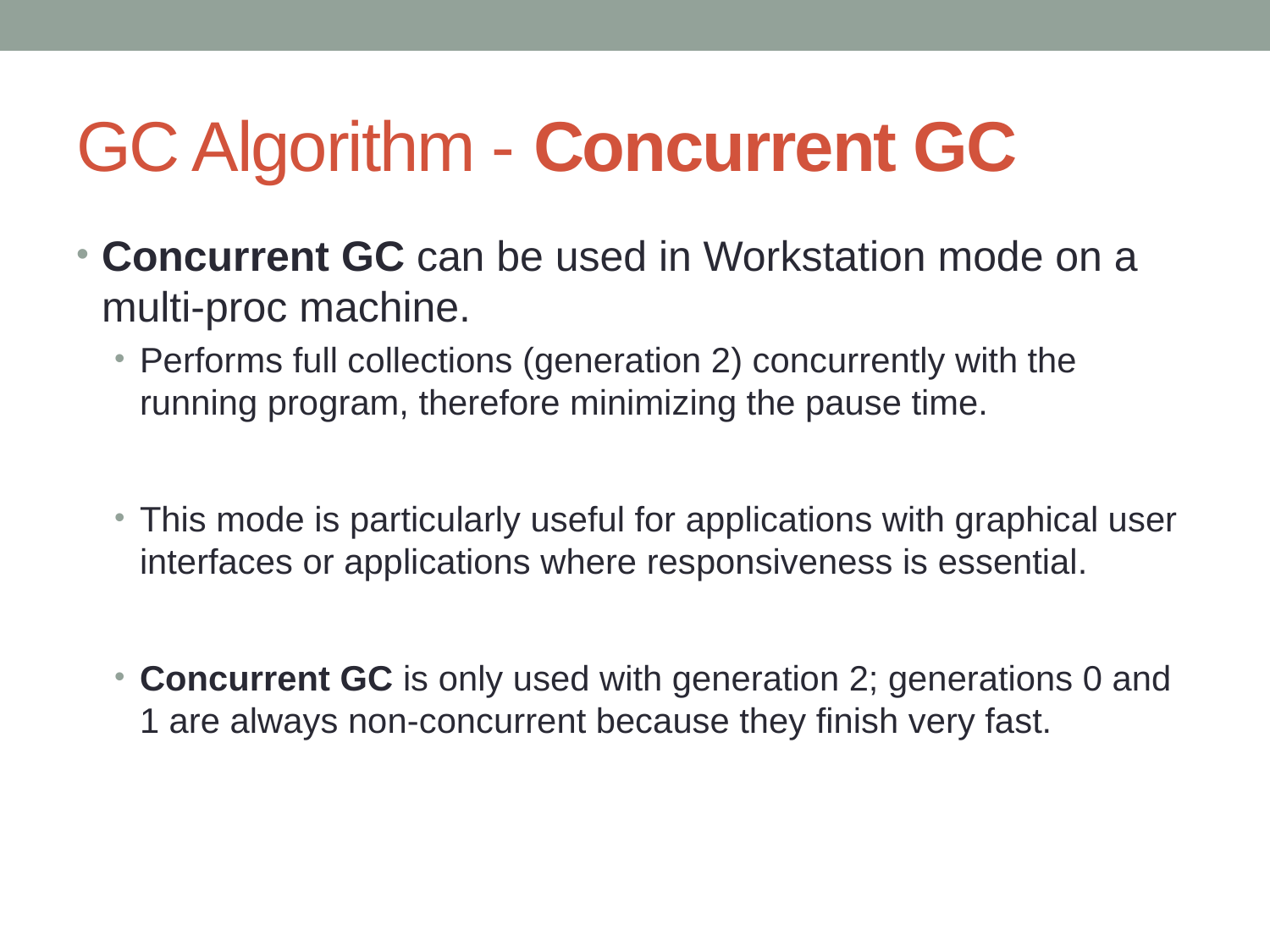

# GC Algorithm - Concurrent GC
Concurrent GC can be used in Workstation mode on a multi-proc machine.
Performs full collections (generation 2) concurrently with the running program, therefore minimizing the pause time.

This mode is particularly useful for applications with graphical user interfaces or applications where responsiveness is essential.

Concurrent GC is only used with generation 2; generations 0 and 1 are always non-concurrent because they finish very fast.